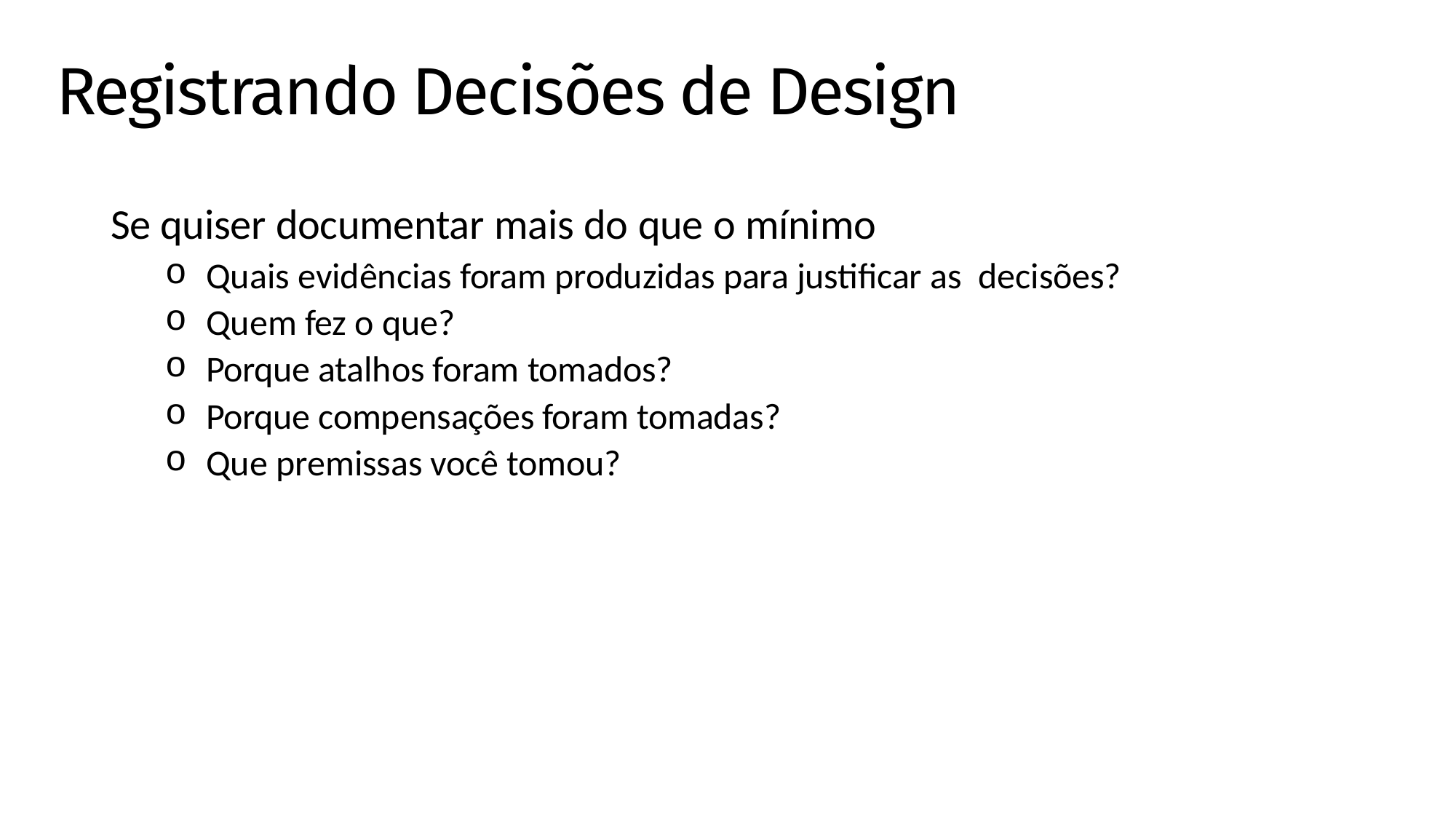

# Registrando Decisões de Design
Se quiser documentar mais do que o mínimo
Quais evidências foram produzidas para justificar as  decisões?
Quem fez o que?
Porque atalhos foram tomados?
Porque compensações foram tomadas?
Que premissas você tomou?